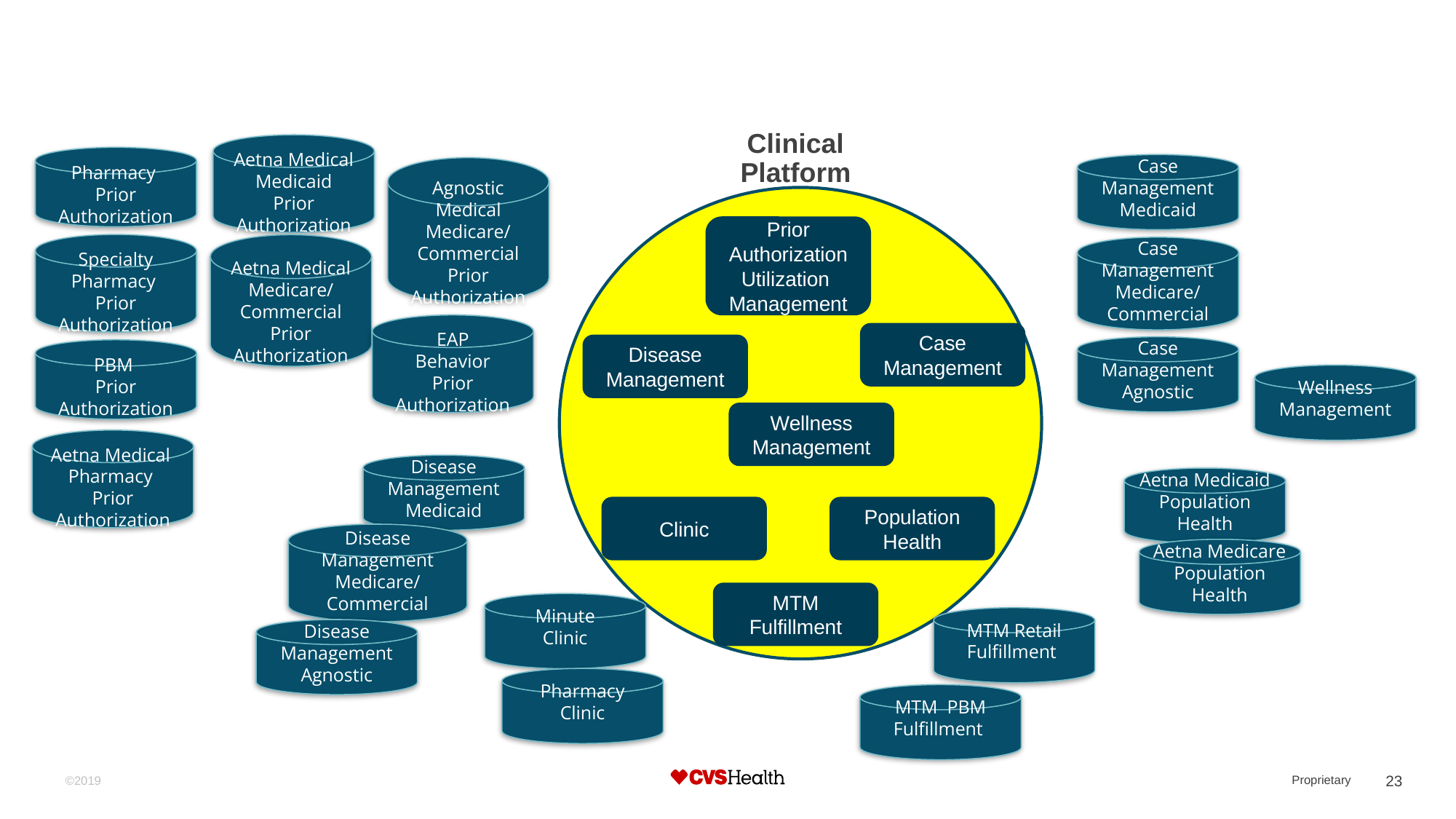

Clinical Platform and UDF
Clinical
Platform
Aetna Medical
Medicaid
Prior Authorization
Pharmacy
Prior Authorization
Case Management
Medicaid

Agnostic Medical
Medicare/
Commercial
Prior Authorization

Prior Authorization Utilization  Management
Specialty
Pharmacy
Prior Authorization
Aetna Medical
Medicare/
Commercial
Prior Authorization
Case Management
Medicare/
Commercial

EAP
Behavior
Prior Authorization
Case
Management
Disease
Management
Case Management
Agnostic

PBM
Prior Authorization
Wellness
Management

Wellness Management
Aetna Medical
Pharmacy
Prior Authorization
Disease Management
Medicaid

Aetna Medicaid Population Health

Clinic
Population
Health
Disease Management
Medicare/
Commercial

Aetna Medicare Population Health

MTM Fulfillment
Minute
Clinic

MTM Retail Fulfillment

Disease Management
Agnostic

Pharmacy
Clinic

MTM  PBM Fulfillment